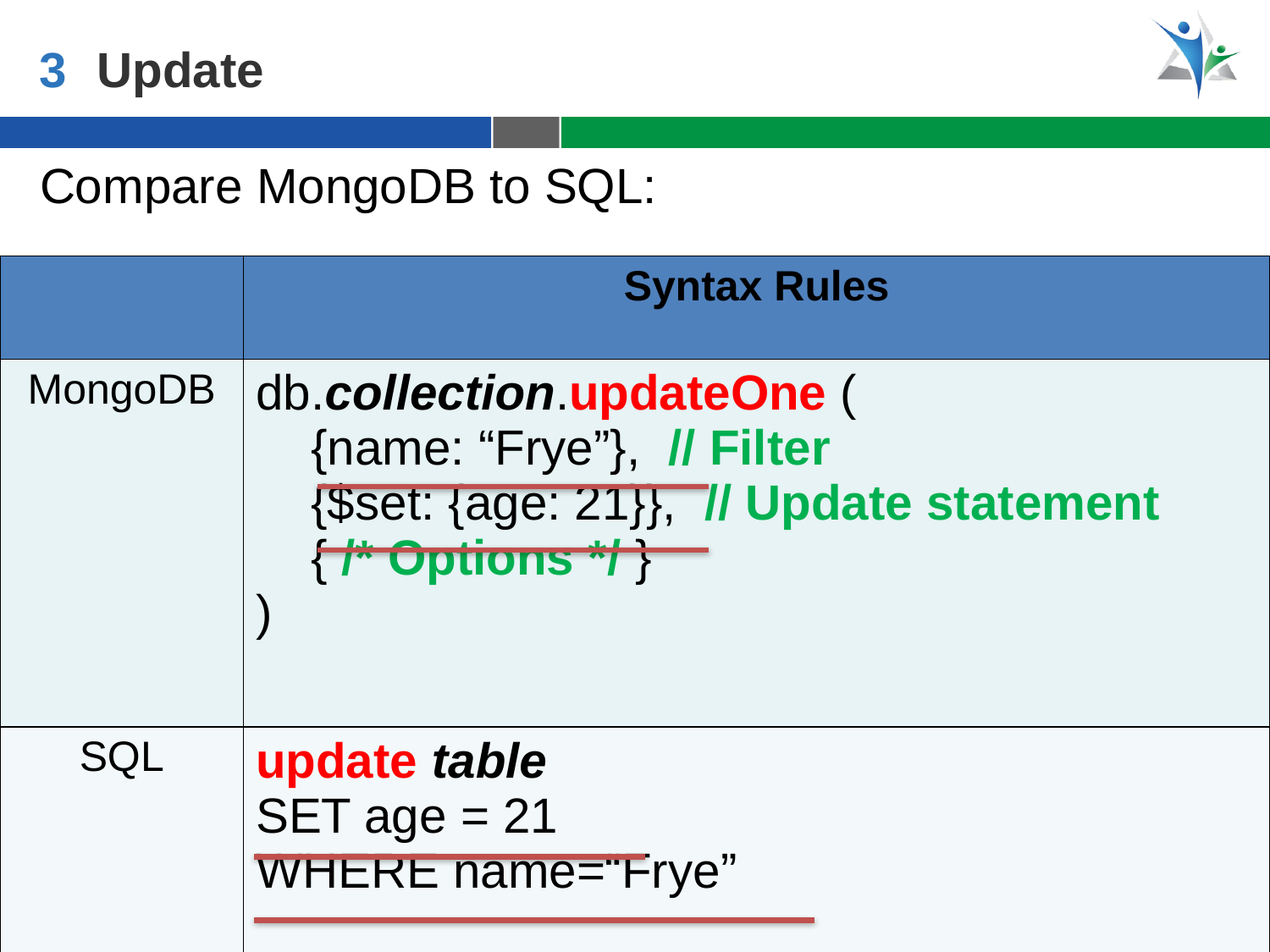

3
Update

Compare MongoDB to SQL:

|  | Syntax Rules |
| --- | --- |
| MongoDB | db.collection.updateOne ( {name: “Frye”}, // Filter {$set: {age: 21}}, // Update statement { /\* Options \*/ } ) |
| SQL | update table SET age = 21 WHERE name=“Frye” |